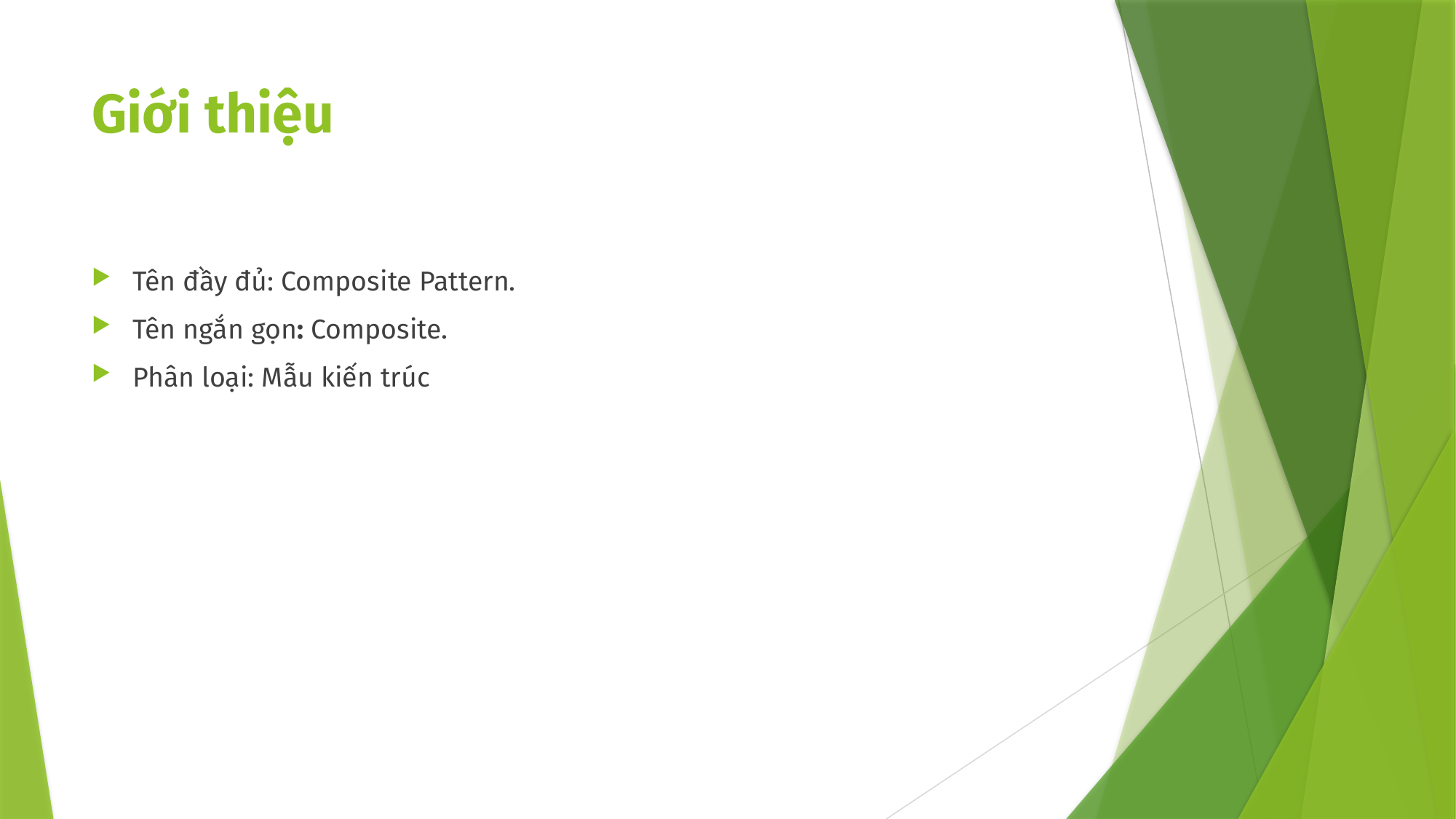

# Giới thiệu
Tên đầy đủ: Composite Pattern.
Tên ngắn gọn: Composite.
Phân loại: Mẫu kiến trúc